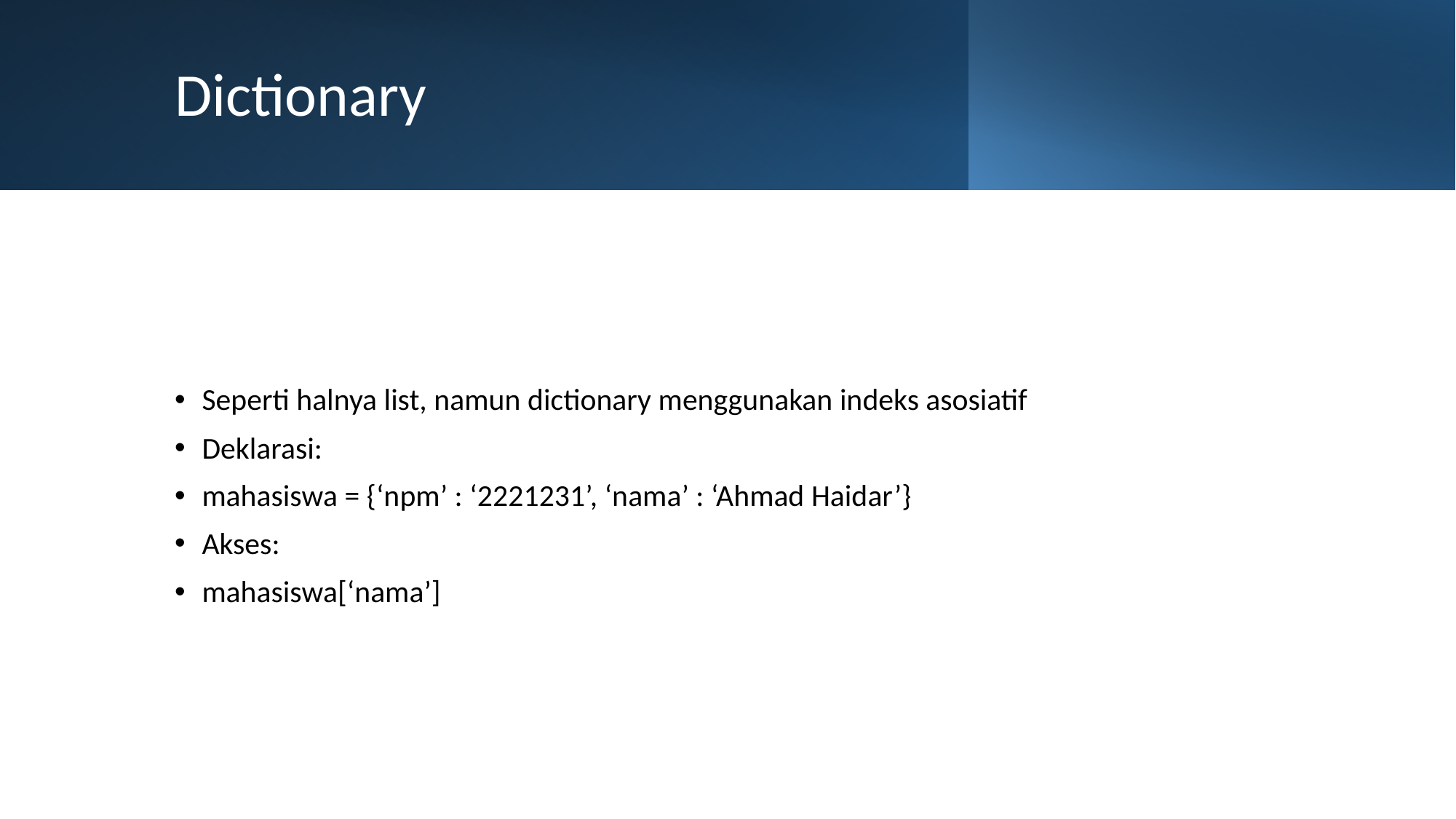

# Dictionary
Seperti halnya list, namun dictionary menggunakan indeks asosiatif
Deklarasi:
mahasiswa = {‘npm’ : ‘2221231’, ‘nama’ : ‘Ahmad Haidar’}
Akses:
mahasiswa[‘nama’]